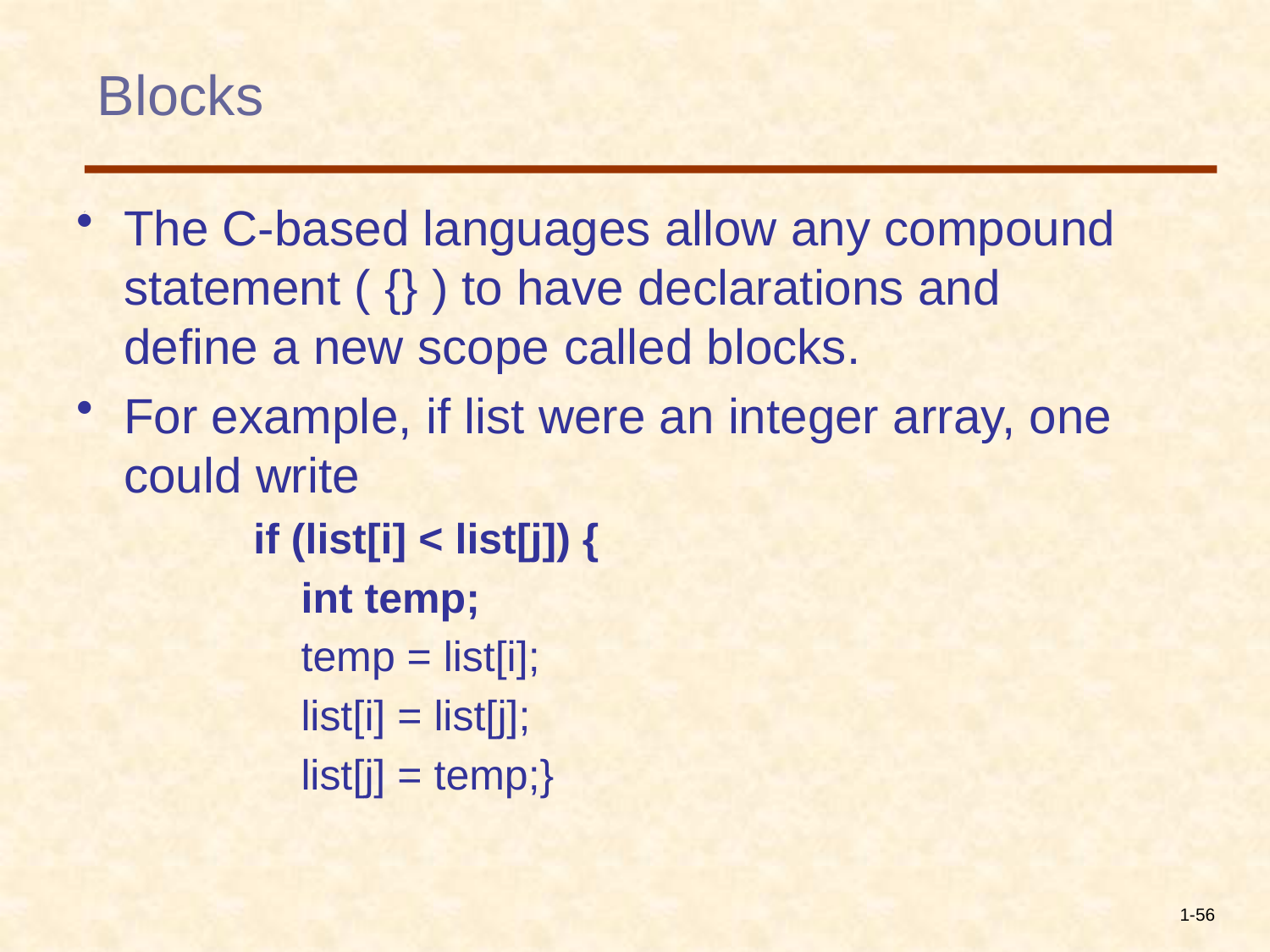

# Blocks
The C-based languages allow any compound statement ( {} ) to have declarations and define a new scope called blocks.
For example, if list were an integer array, one could write
if (list[i] < list[j]) {
	int temp;
	temp = list[i];
	list[i] = list[j];
	list[j] = temp;}
1-56